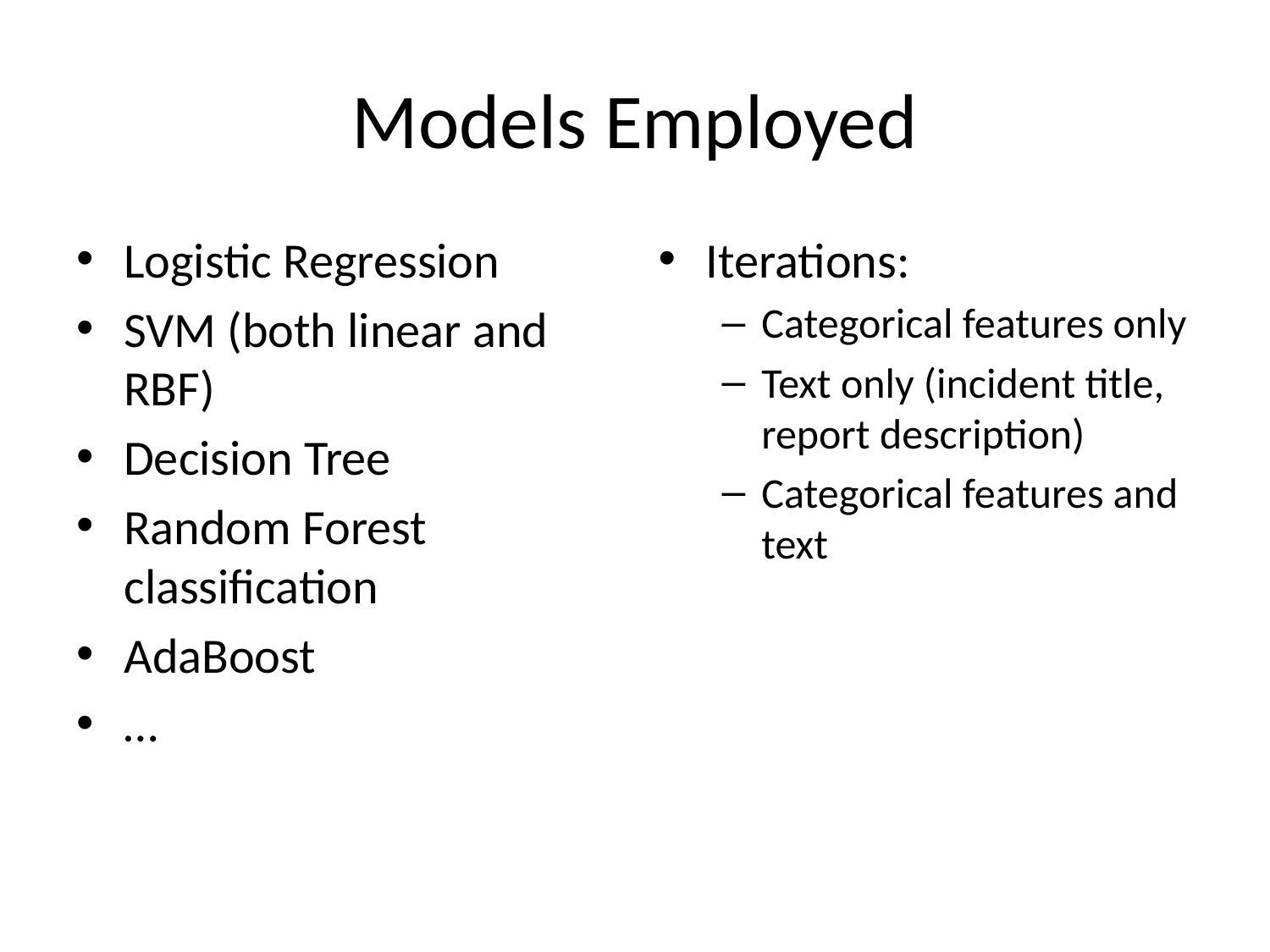

# Models Employed
Logistic Regression
SVM (both linear and RBF)
Decision Tree
Random Forest classification
AdaBoost
…
Iterations:
Categorical features only
Text only (incident title, report description)
Categorical features and text